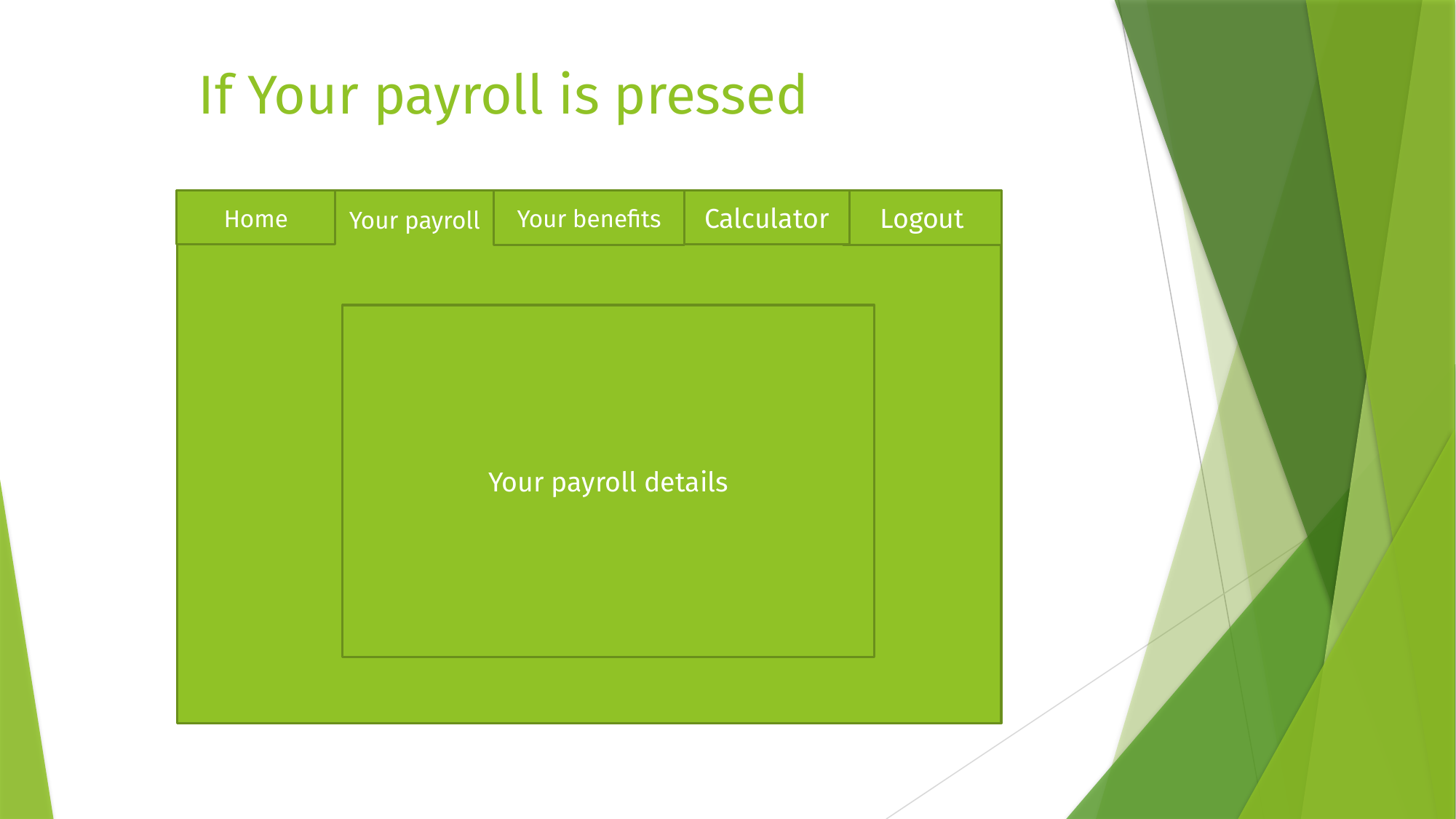

If Your payroll is pressed
Calculator
Home
Logout
Your benefits

Your payroll
Your payroll details